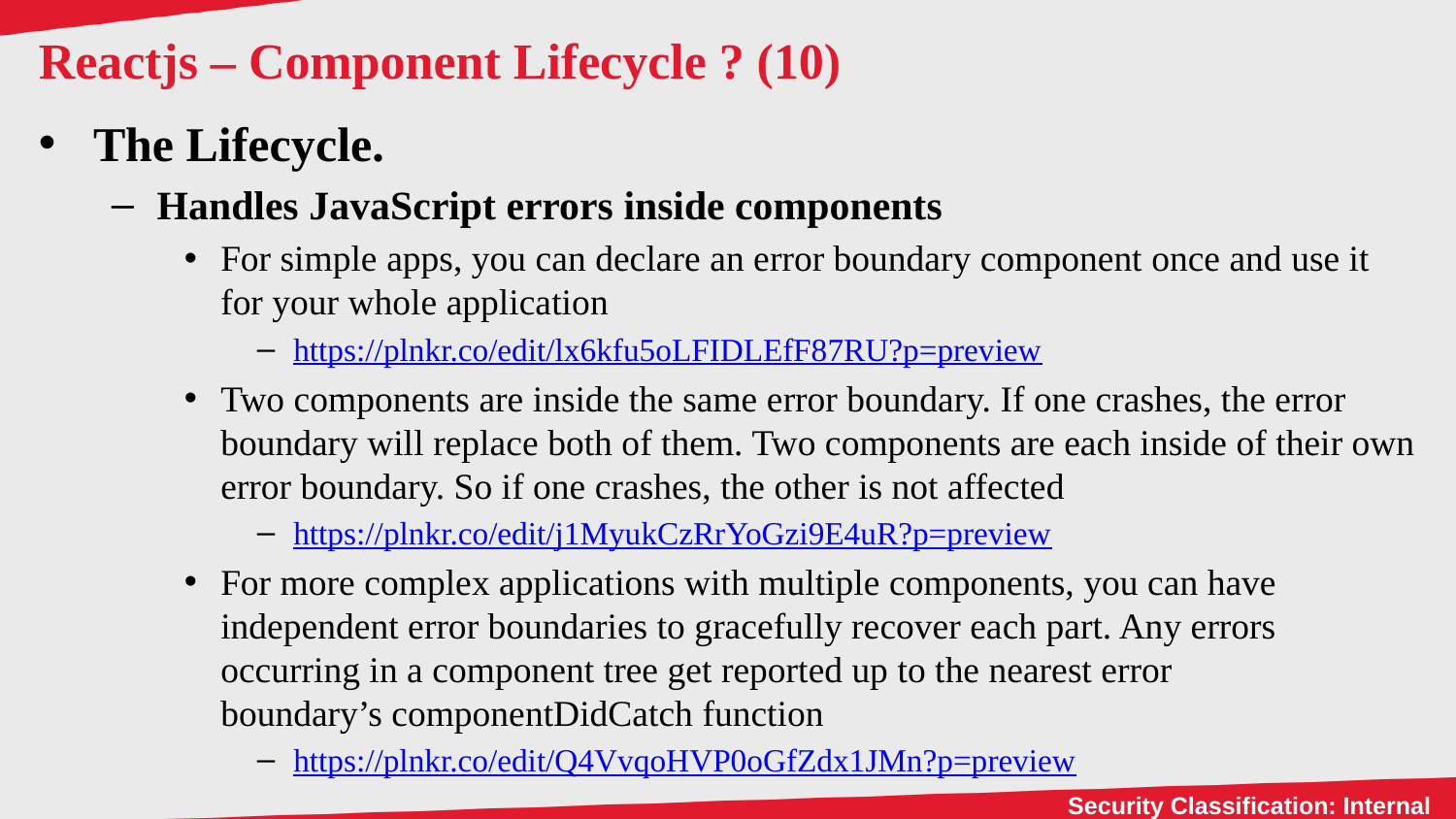

# Reactjs – Component Lifecycle ? (10)
The Lifecycle.
Handles JavaScript errors inside components
For simple apps, you can declare an error boundary component once and use it for your whole application
https://plnkr.co/edit/lx6kfu5oLFIDLEfF87RU?p=preview
Two components are inside the same error boundary. If one crashes, the error boundary will replace both of them. Two components are each inside of their own error boundary. So if one crashes, the other is not affected
https://plnkr.co/edit/j1MyukCzRrYoGzi9E4uR?p=preview
For more complex applications with multiple components, you can have independent error boundaries to gracefully recover each part. Any errors occurring in a component tree get reported up to the nearest error boundary’s componentDidCatch function
https://plnkr.co/edit/Q4VvqoHVP0oGfZdx1JMn?p=preview